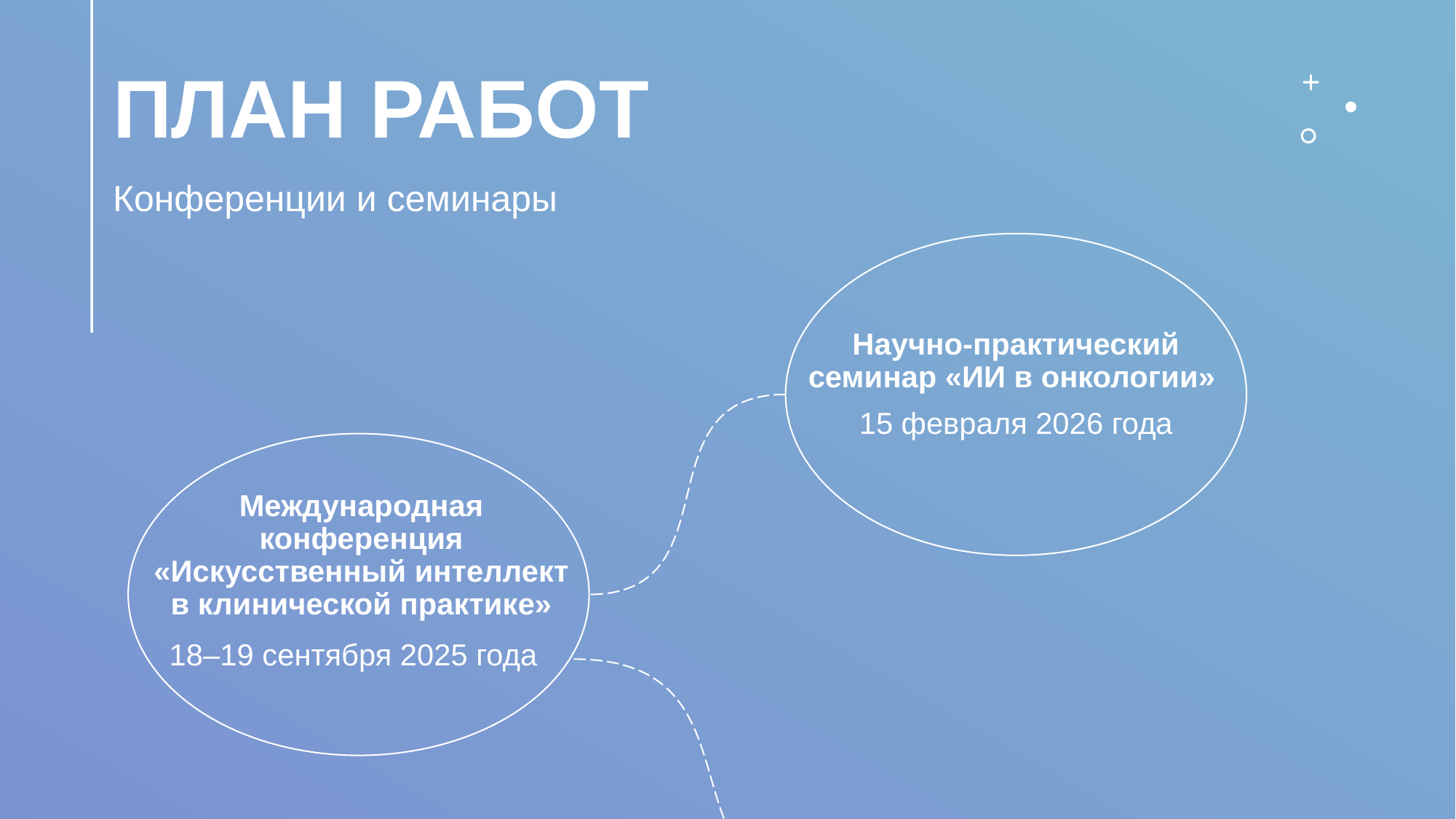

# План работ
Конференции и семинары

Научно-практический семинар «ИИ в онкологии»

15 февраля 2026 года

Международная конференция «Искусственный интеллект в клинической практике»

18–19 сентября 2025 года